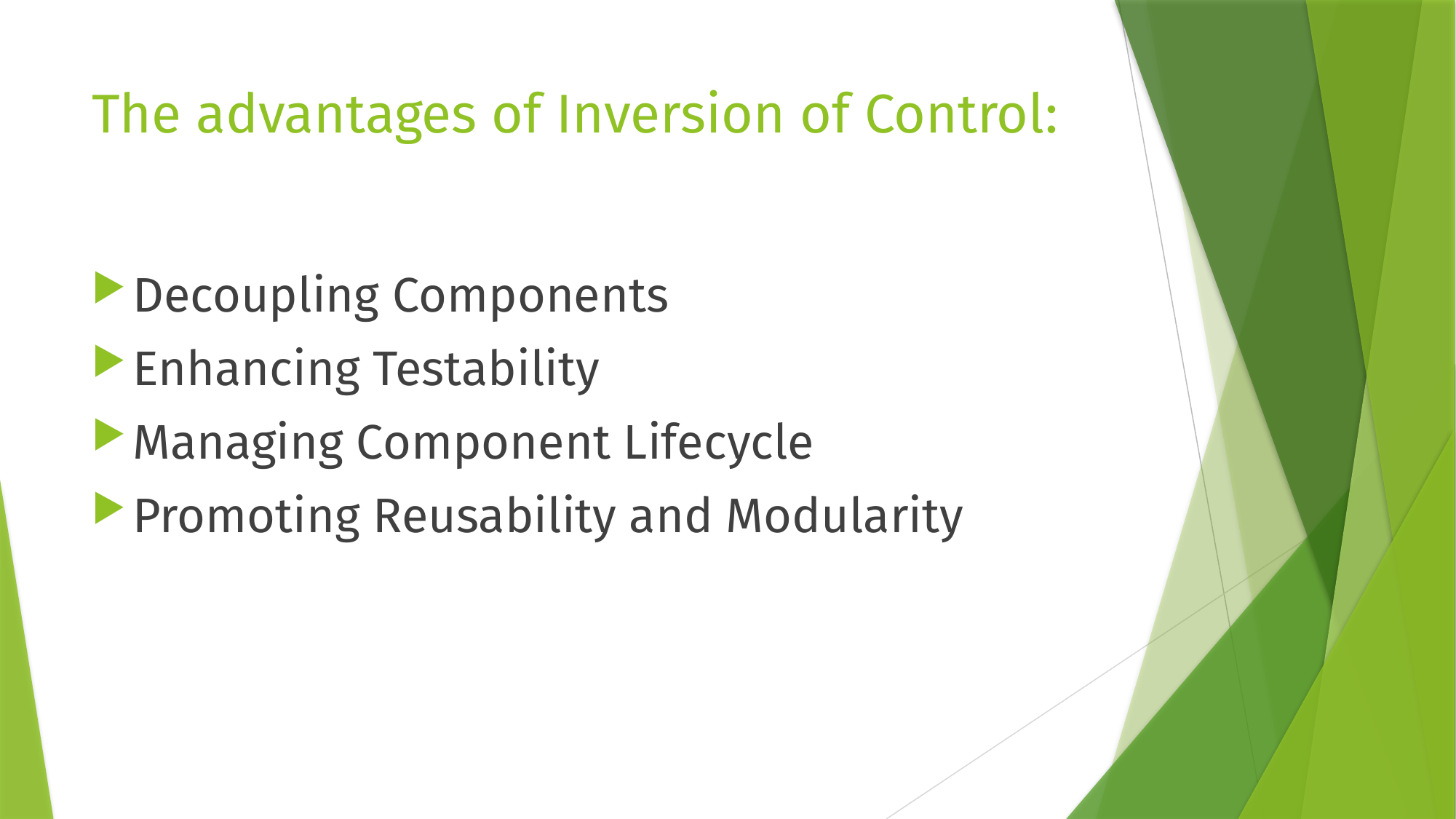

# The advantages of Inversion of Control:
Decoupling Components
Enhancing Testability
Managing Component Lifecycle
Promoting Reusability and Modularity